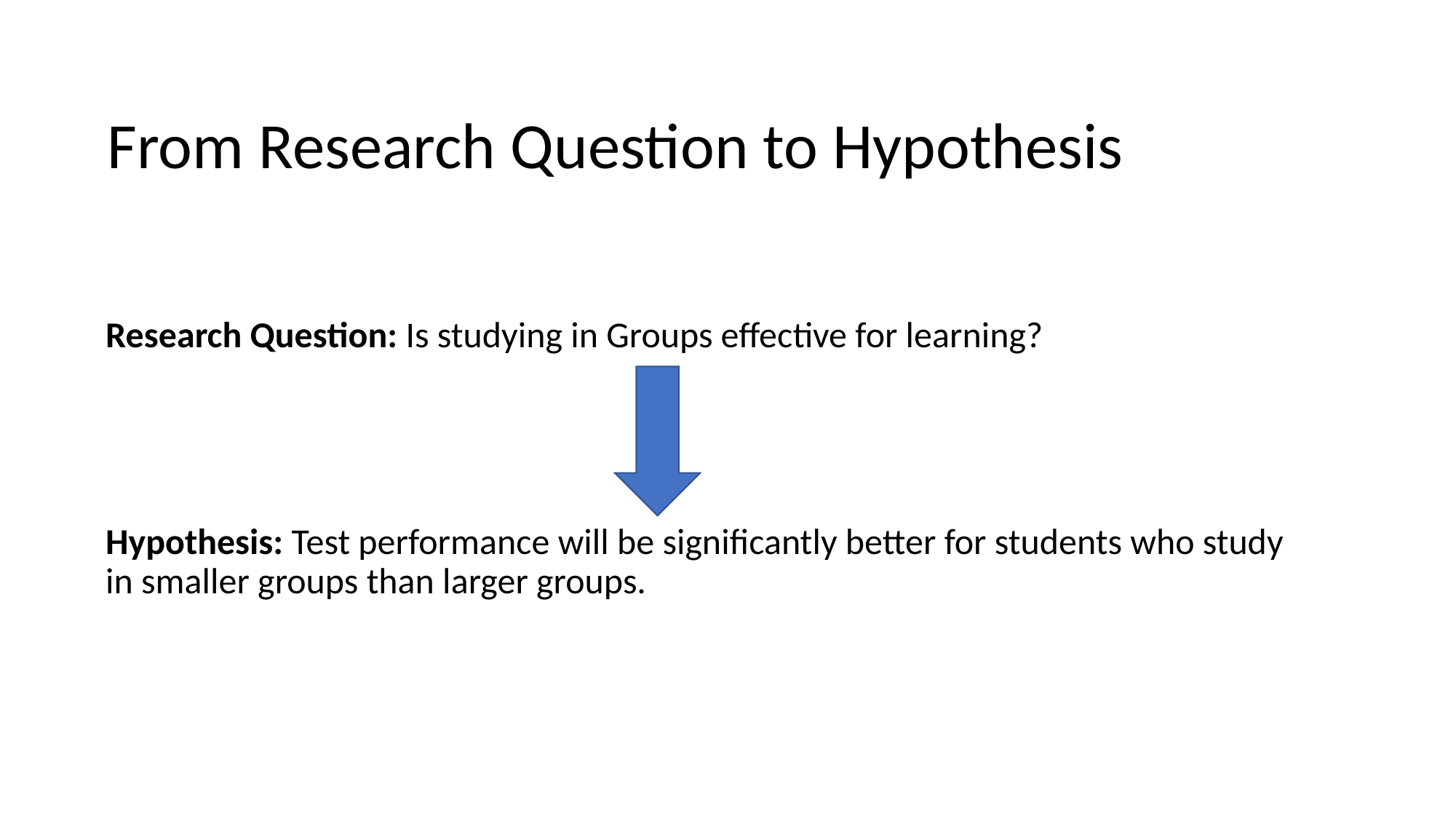

# From Research Question to Hypothesis
Research Question: Is studying in Groups effective for learning?

Hypothesis: Test performance will be significantly better for students who study in smaller groups than larger groups.